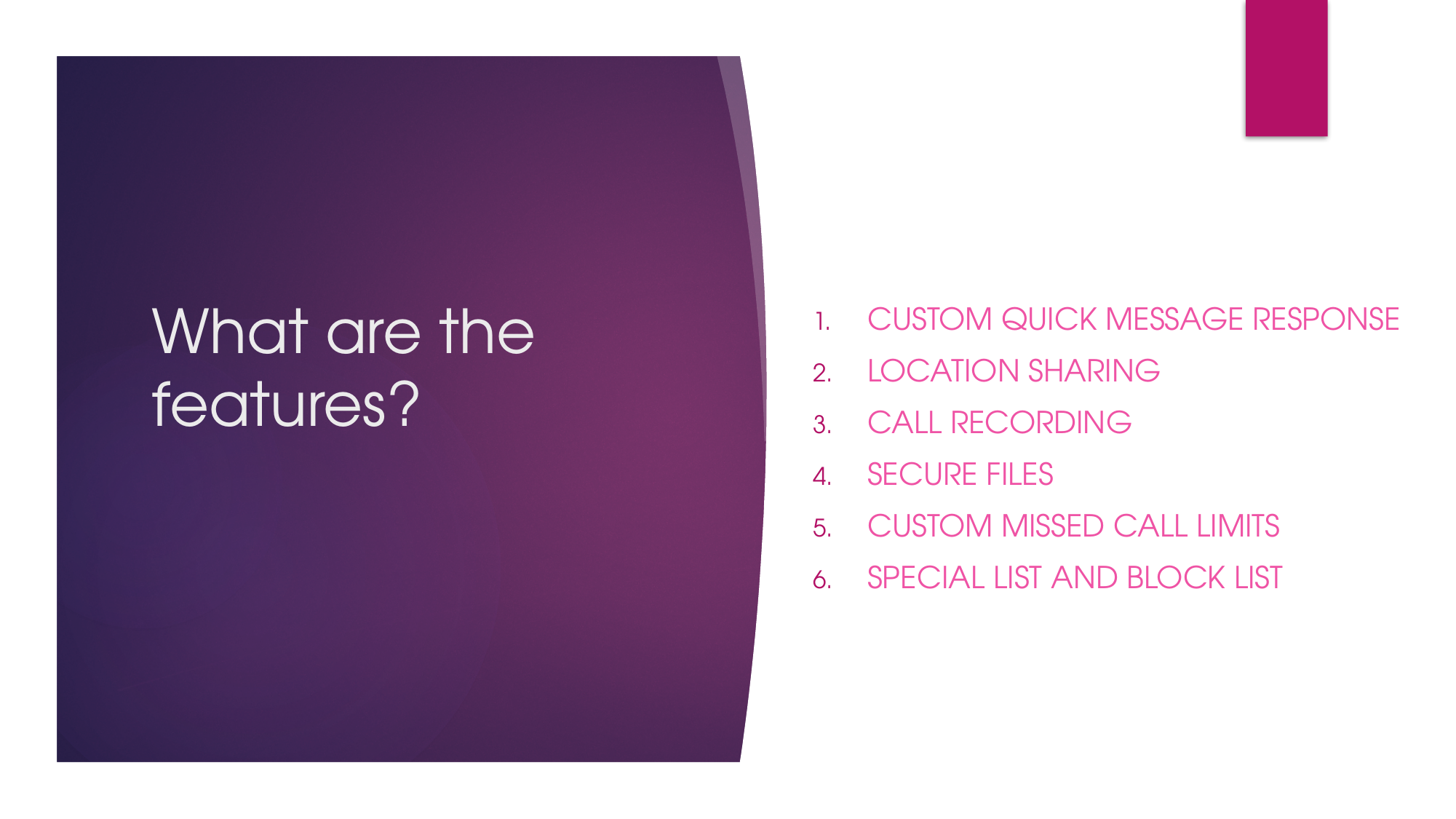

# What are the features?
Custom quick message response
Location sharing
Call Recording
Secure FILES
Custom missed call limits
Special list and block list